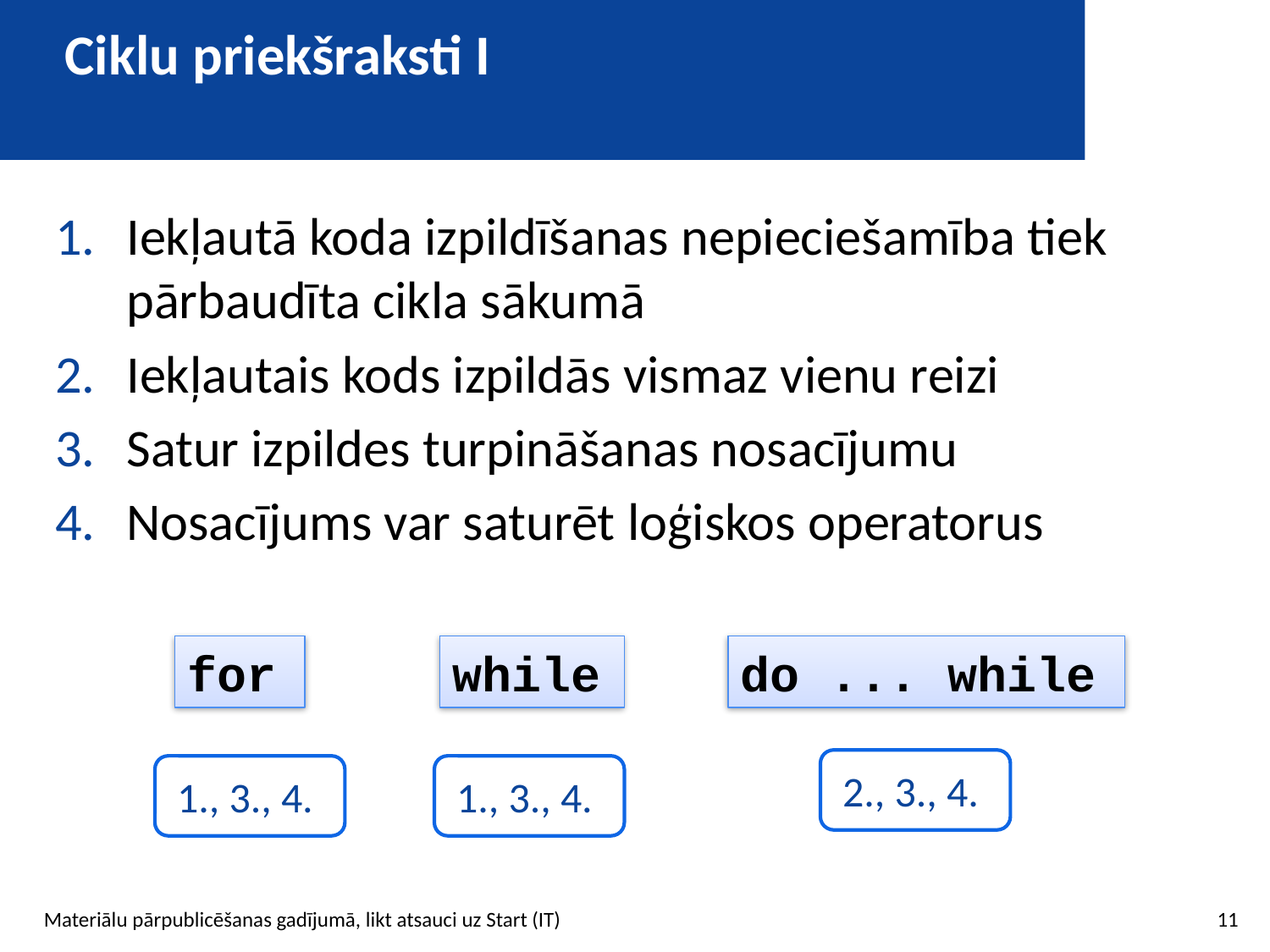

# Ciklu priekšraksti I
Iekļautā koda izpildīšanas nepieciešamība tiek pārbaudīta cikla sākumā
Iekļautais kods izpildās vismaz vienu reizi
Satur izpildes turpināšanas nosacījumu
Nosacījums var saturēt loģiskos operatorus

do ... while
for
while
2., 3., 4.
1., 3., 4.
1., 3., 4.
11